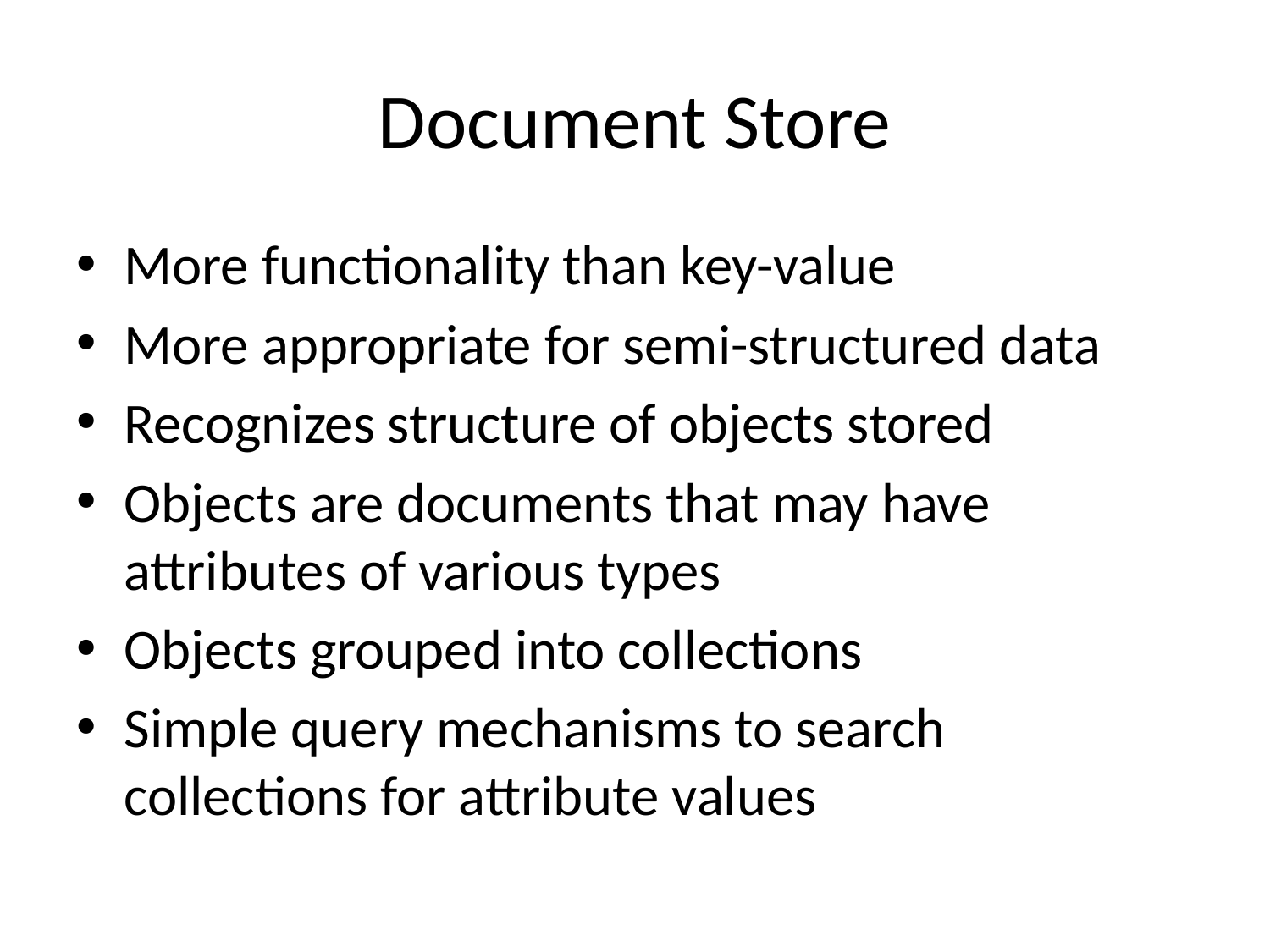

# Document Store
More functionality than key-value
More appropriate for semi-structured data
Recognizes structure of objects stored
Objects are documents that may have attributes of various types
Objects grouped into collections
Simple query mechanisms to search collections for attribute values